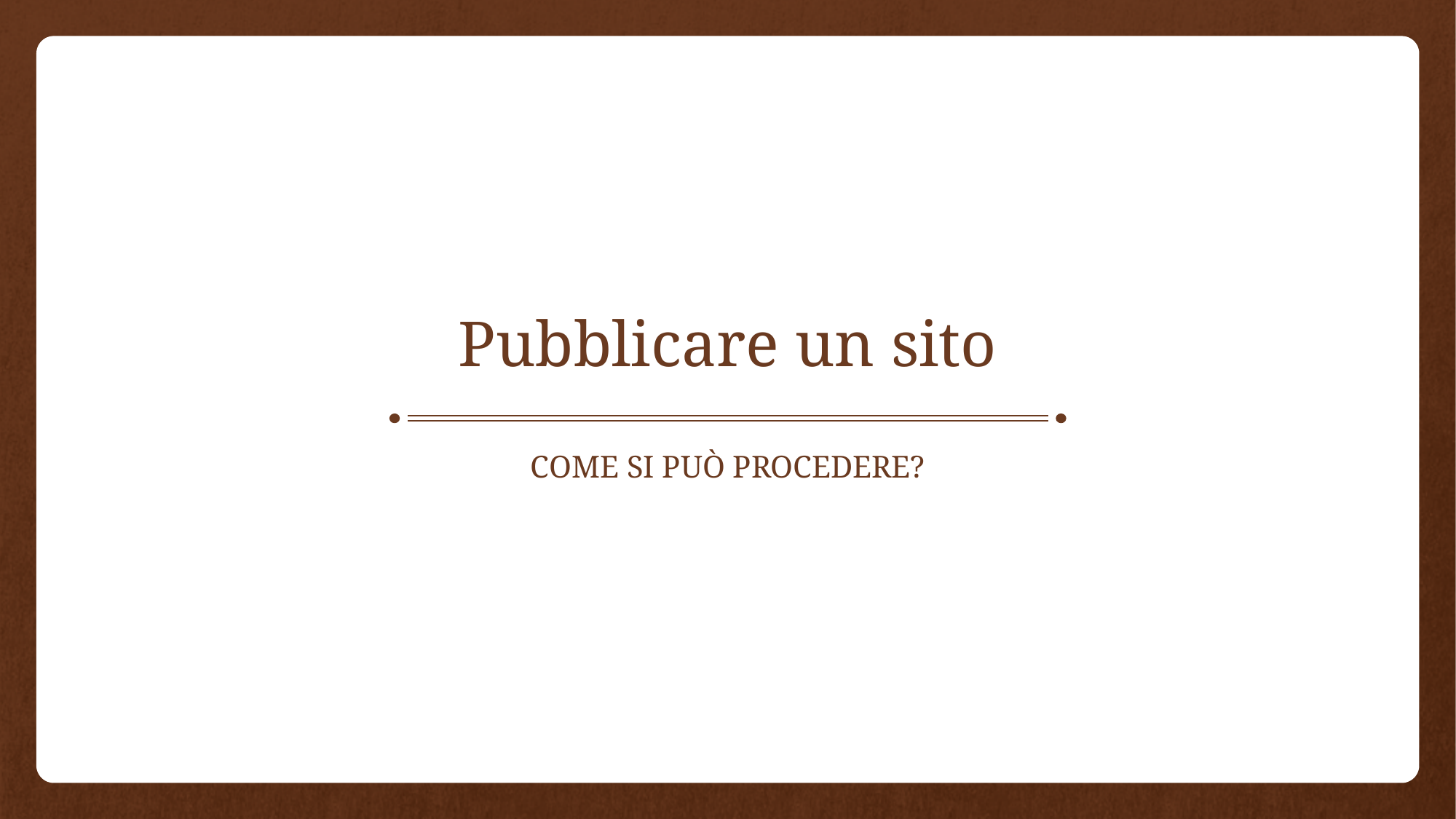

# Pubblicare un sito
Come si può procedere?